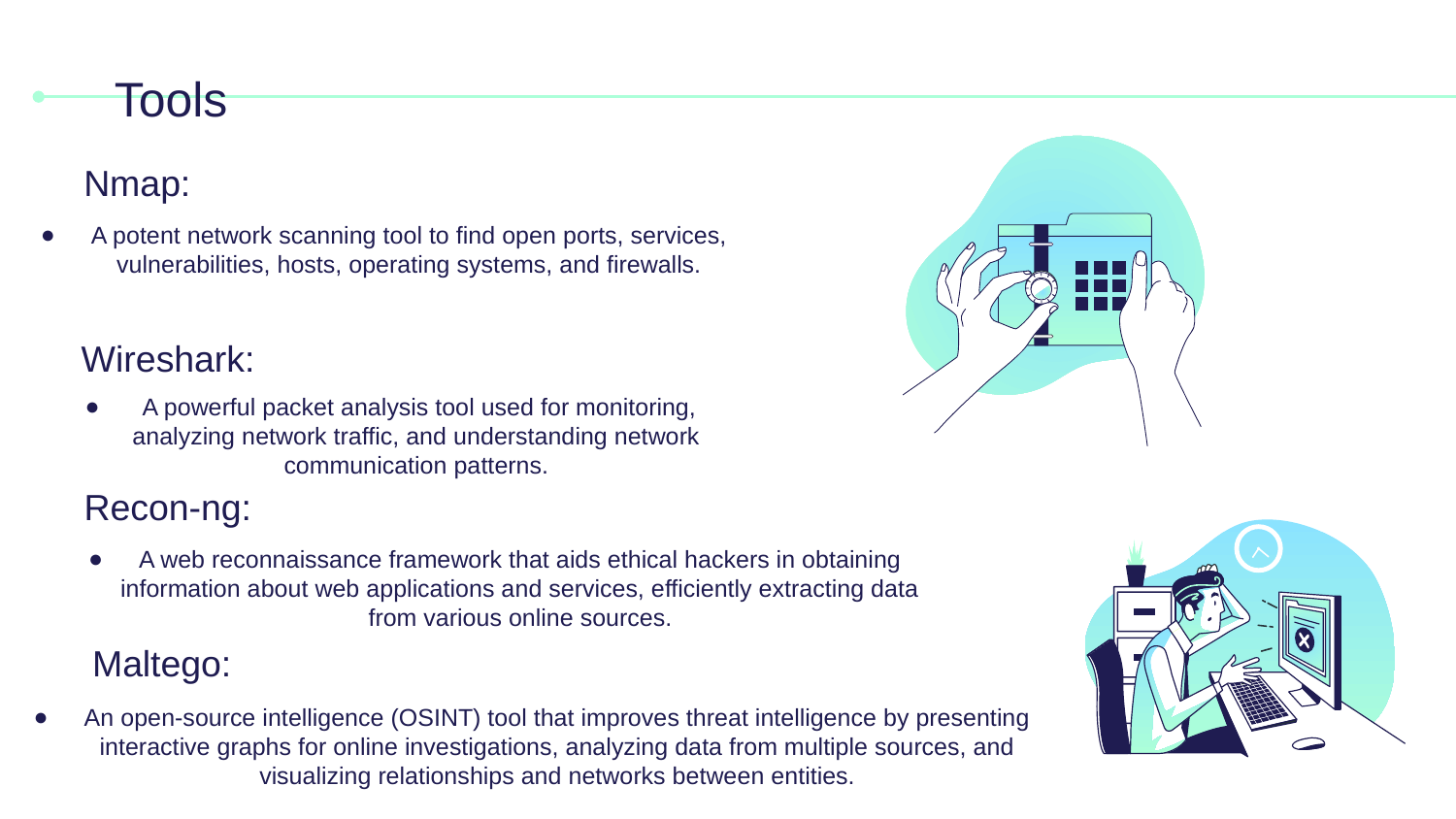

# Tools

Nmap:
A potent network scanning tool to find open ports, services, vulnerabilities, hosts, operating systems, and firewalls.
 Wireshark:

 A powerful packet analysis tool used for monitoring, analyzing network traffic, and understanding network communication patterns.
Recon-ng:

A web reconnaissance framework that aids ethical hackers in obtaining information about web applications and services, efficiently extracting data from various online sources.
Maltego:

An open-source intelligence (OSINT) tool that improves threat intelligence by presenting interactive graphs for online investigations, analyzing data from multiple sources, and visualizing relationships and networks between entities.